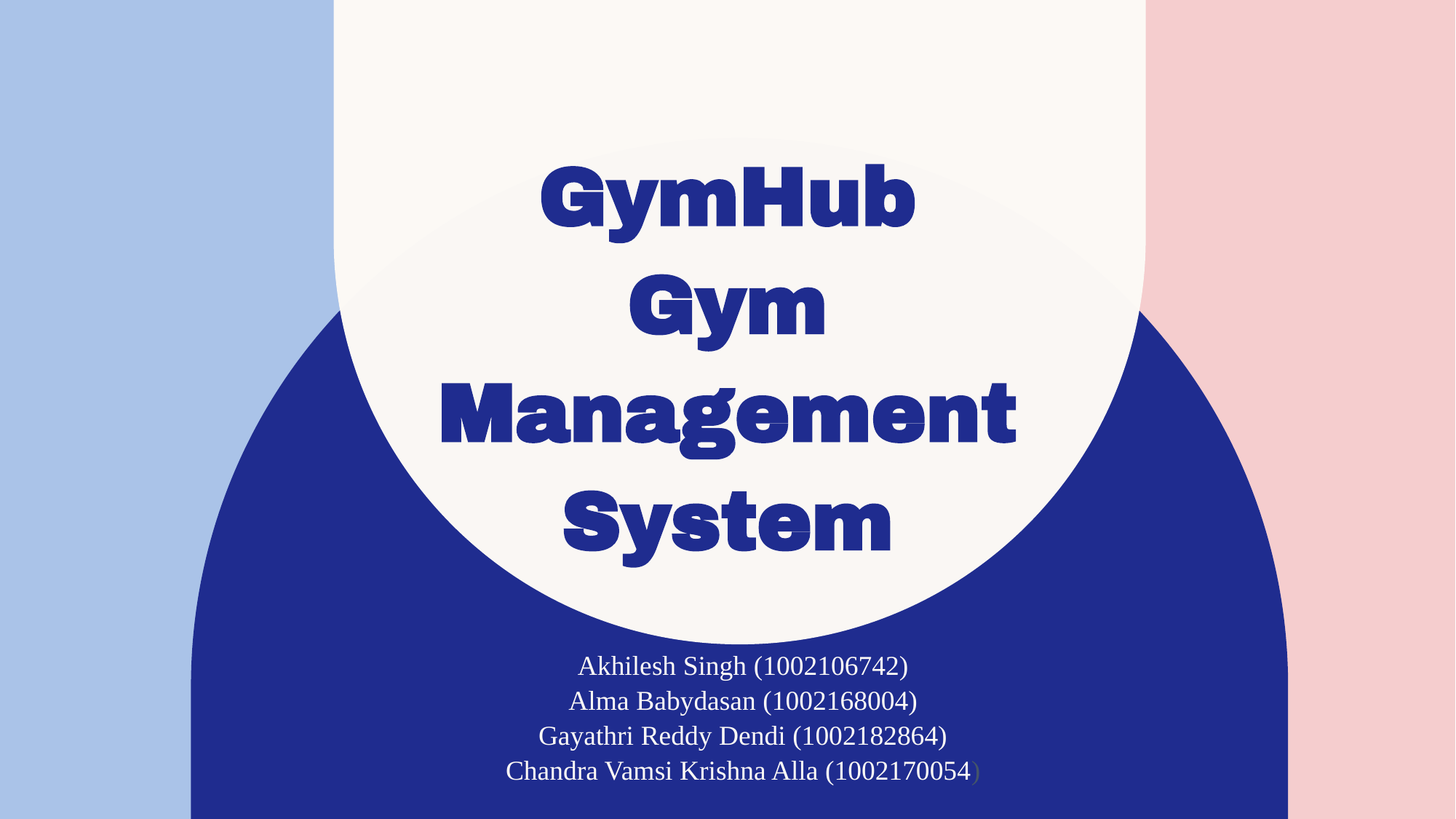

# GymHub Gym Management System
Akhilesh Singh (1002106742)
Alma Babydasan (1002168004)
Gayathri Reddy Dendi (1002182864)
Chandra Vamsi Krishna Alla (1002170054)